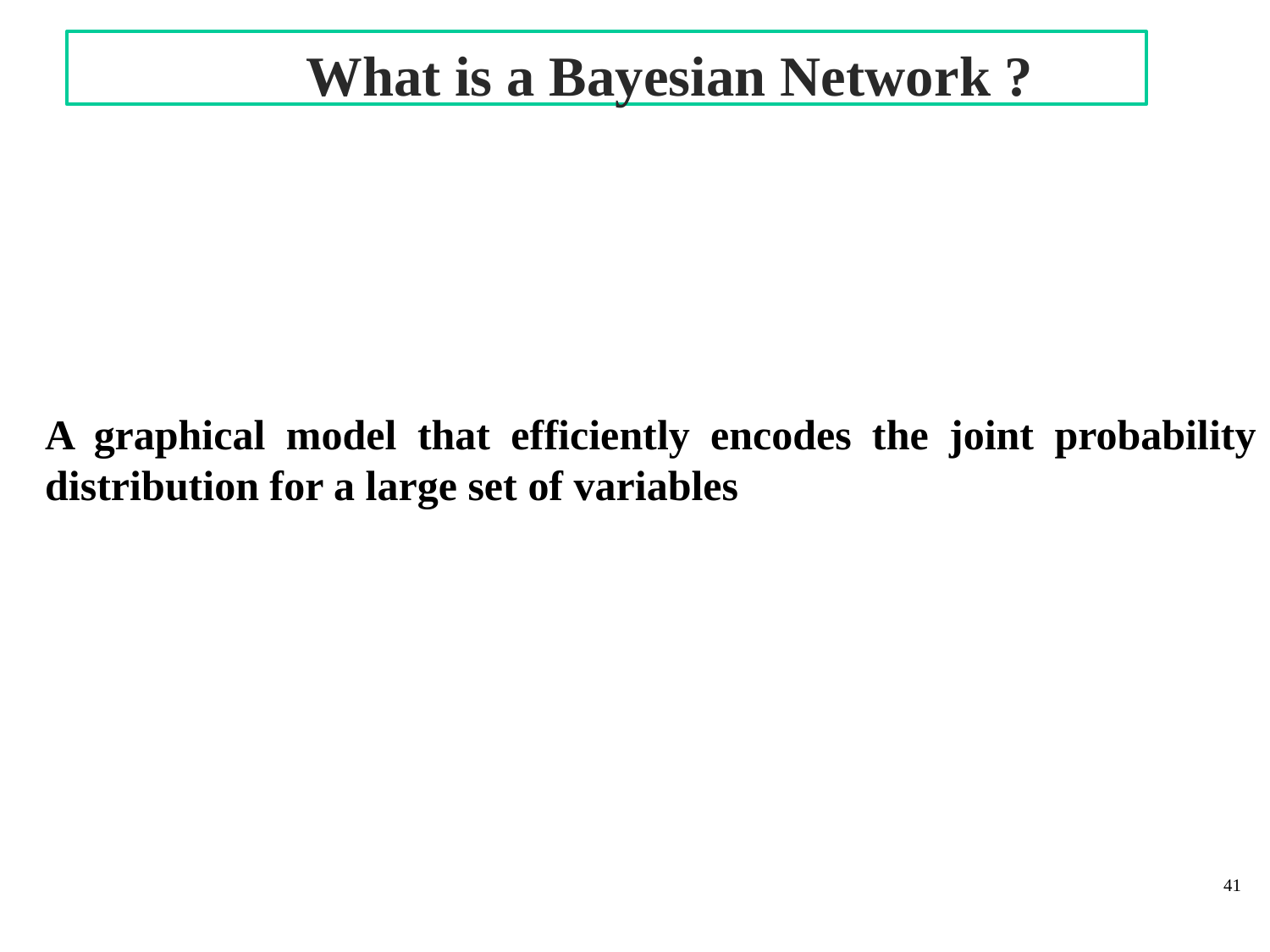

# What is a Bayesian Network ?

A graphical model that efficiently encodes the joint probability distribution for a large set of variables
41